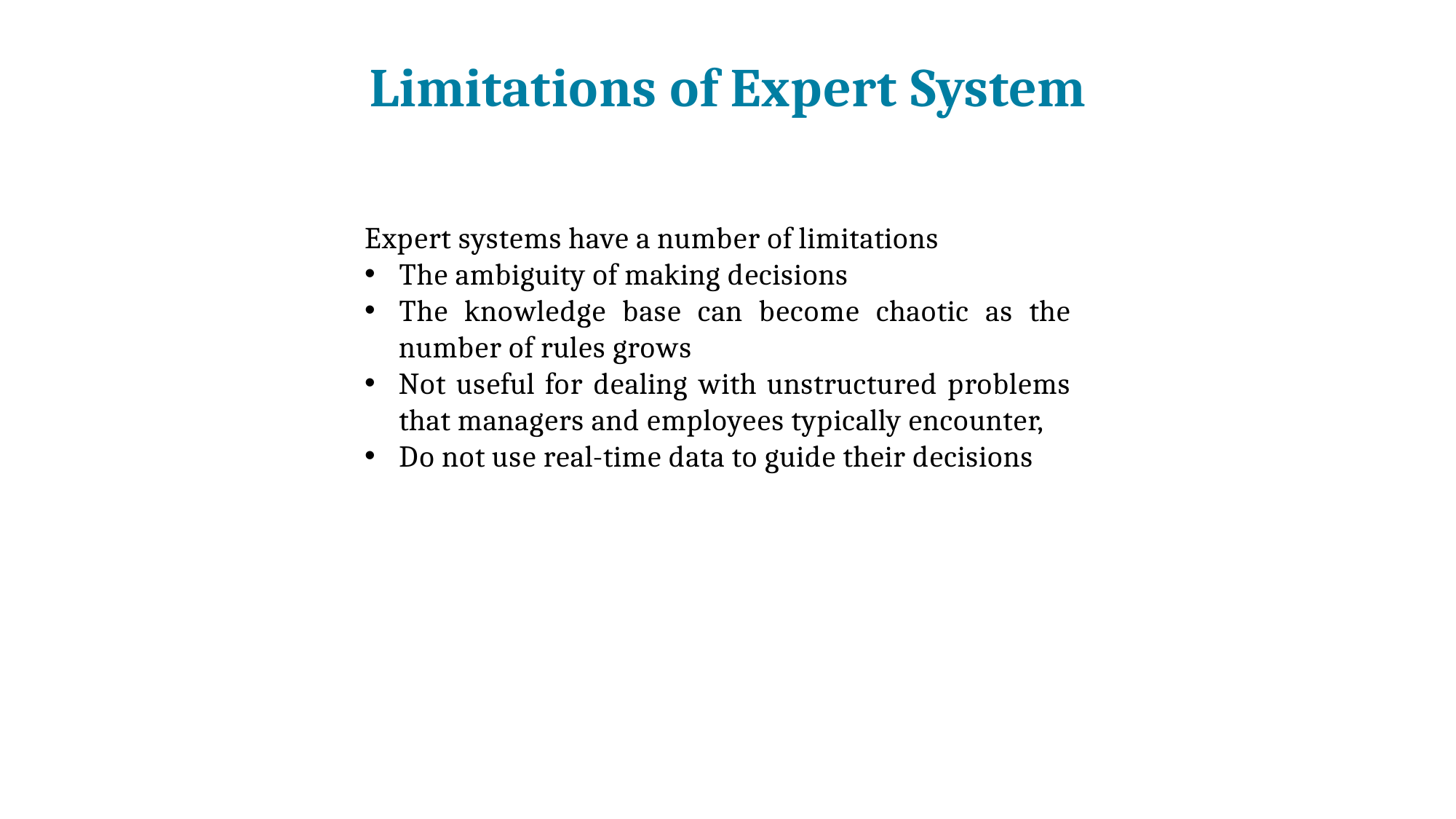

# Limitations of Expert System
Expert systems have a number of limitations
The ambiguity of making decisions
The knowledge base can become chaotic as the number of rules grows
Not useful for dealing with unstructured problems that managers and employees typically encounter,
Do not use real-time data to guide their decisions